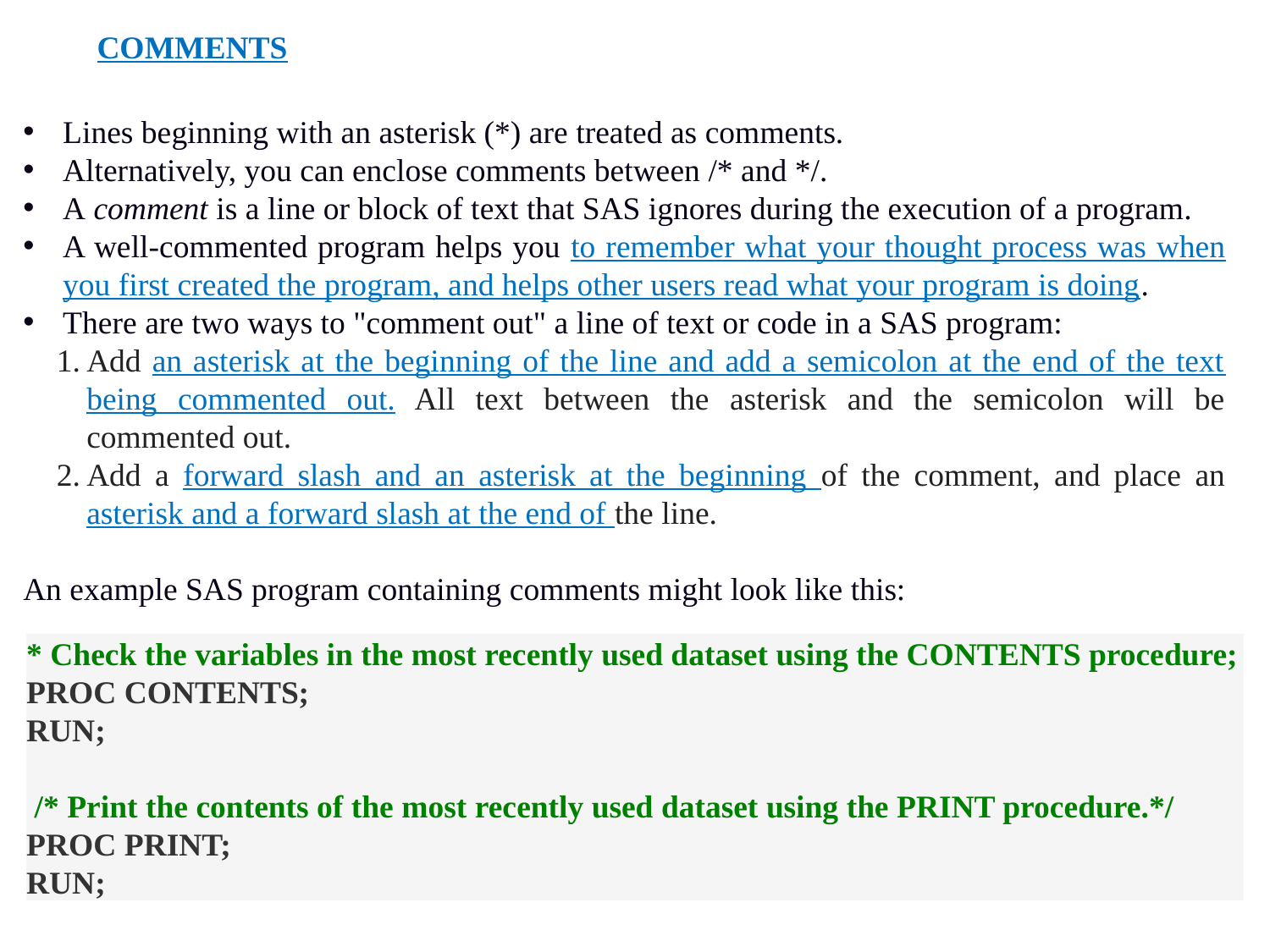

COMMENTS
Lines beginning with an asterisk (*) are treated as comments.
Alternatively, you can enclose comments between /* and */.
A comment is a line or block of text that SAS ignores during the execution of a program.
A well-commented program helps you to remember what your thought process was when you first created the program, and helps other users read what your program is doing.
There are two ways to "comment out" a line of text or code in a SAS program:
Add an asterisk at the beginning of the line and add a semicolon at the end of the text being commented out. All text between the asterisk and the semicolon will be commented out.
Add a forward slash and an asterisk at the beginning of the comment, and place an asterisk and a forward slash at the end of the line.

An example SAS program containing comments might look like this:
* Check the variables in the most recently used dataset using the CONTENTS procedure;
PROC CONTENTS;
RUN;

 /* Print the contents of the most recently used dataset using the PRINT procedure.*/ PROC PRINT;
RUN;